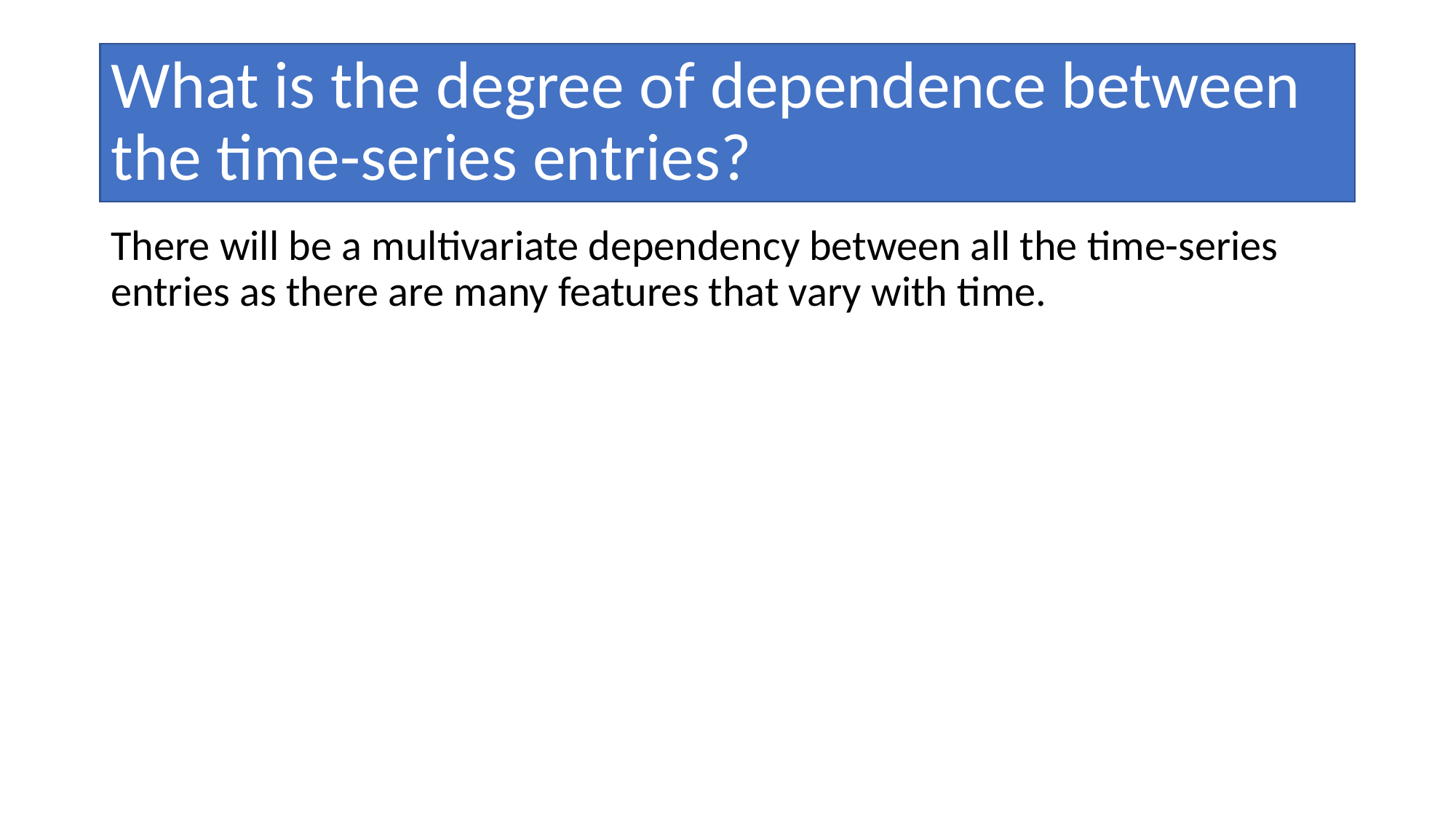

# What is the degree of dependence between the time-series entries?
There will be a multivariate dependency between all the time-series entries as there are many features that vary with time.